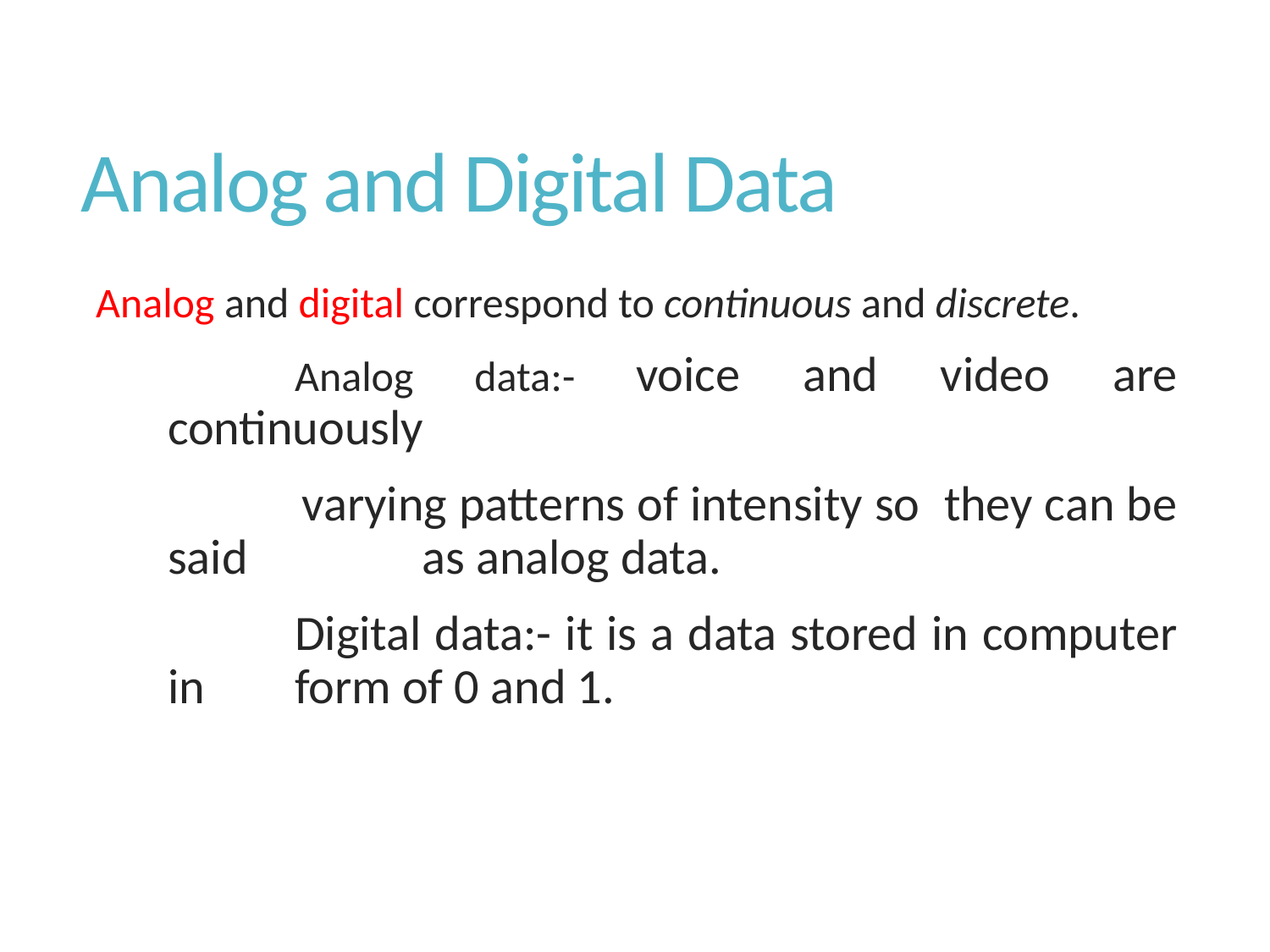

# Analog and Digital Data
Analog and digital correspond to continuous and discrete.
	Analog data:- voice and video are continuously
        	varying patterns of intensity so  they can be said       	as analog data.
	Digital data:- it is a data stored in computer in 	form of 0 and 1.